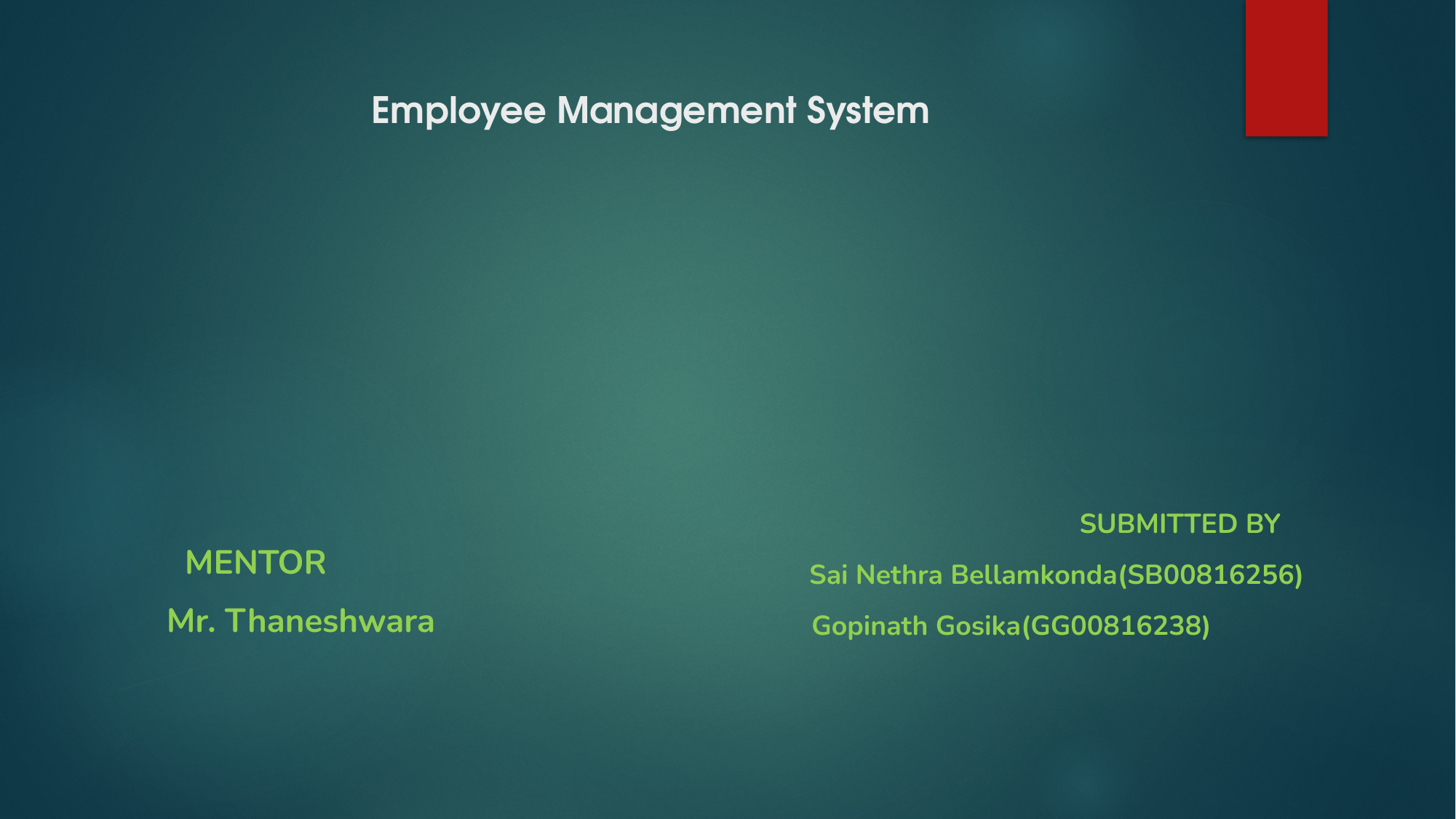

# Employee Management System
        			SUBMITTED BY
        Sai Nethra Bellamkonda(SB00816256)
        Gopinath Gosika(GG00816238)

                    MENTOR
              Mr. Thaneshwara